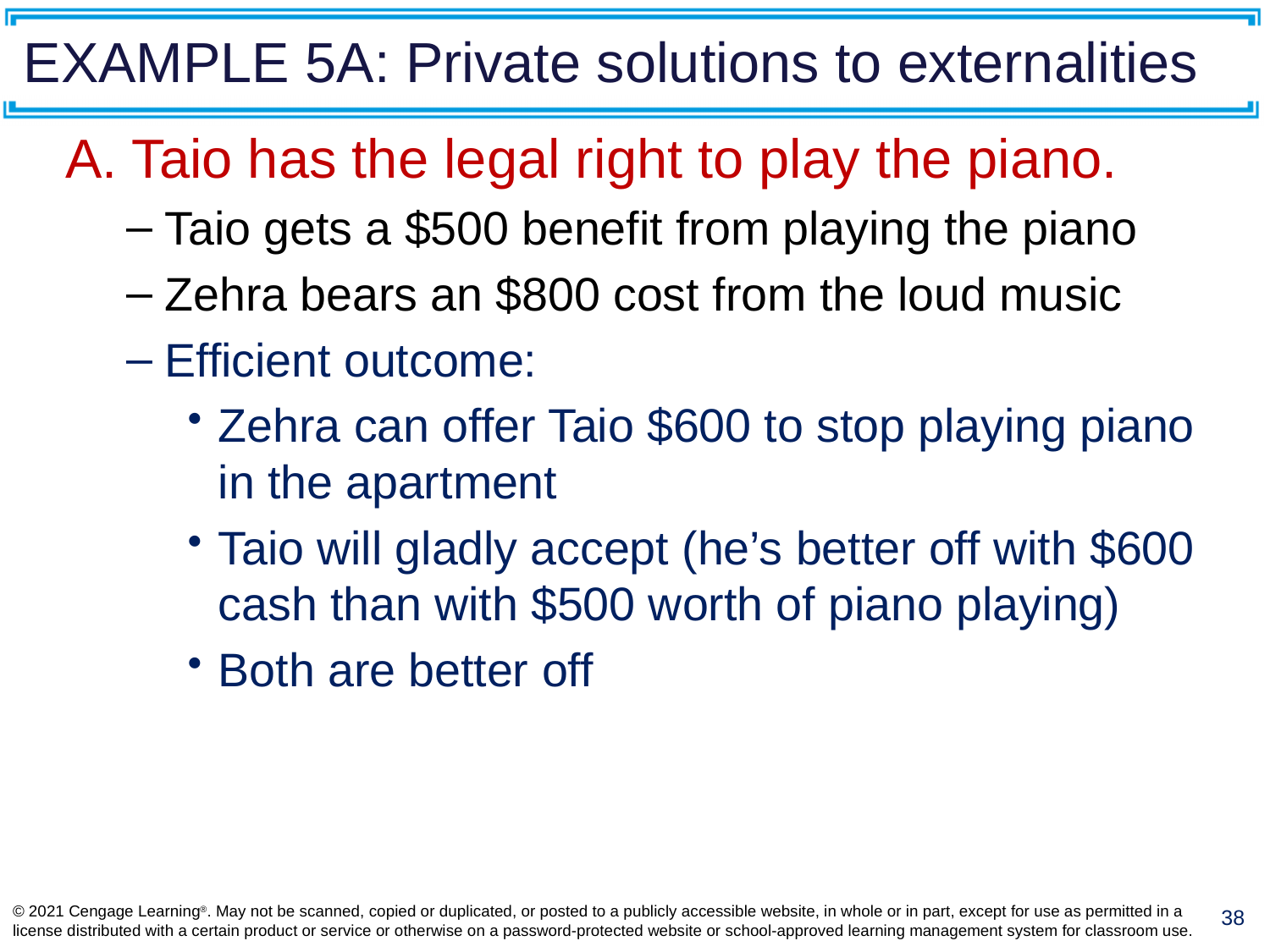

# EXAMPLE 5A: Private solutions to externalities
A. Taio has the legal right to play the piano.
Taio gets a $500 benefit from playing the piano
Zehra bears an $800 cost from the loud music
Efficient outcome:
Zehra can offer Taio $600 to stop playing piano in the apartment
Taio will gladly accept (he’s better off with $600 cash than with $500 worth of piano playing)
Both are better off
© 2021 Cengage Learning®. May not be scanned, copied or duplicated, or posted to a publicly accessible website, in whole or in part, except for use as permitted in a license distributed with a certain product or service or otherwise on a password-protected website or school-approved learning management system for classroom use.
38